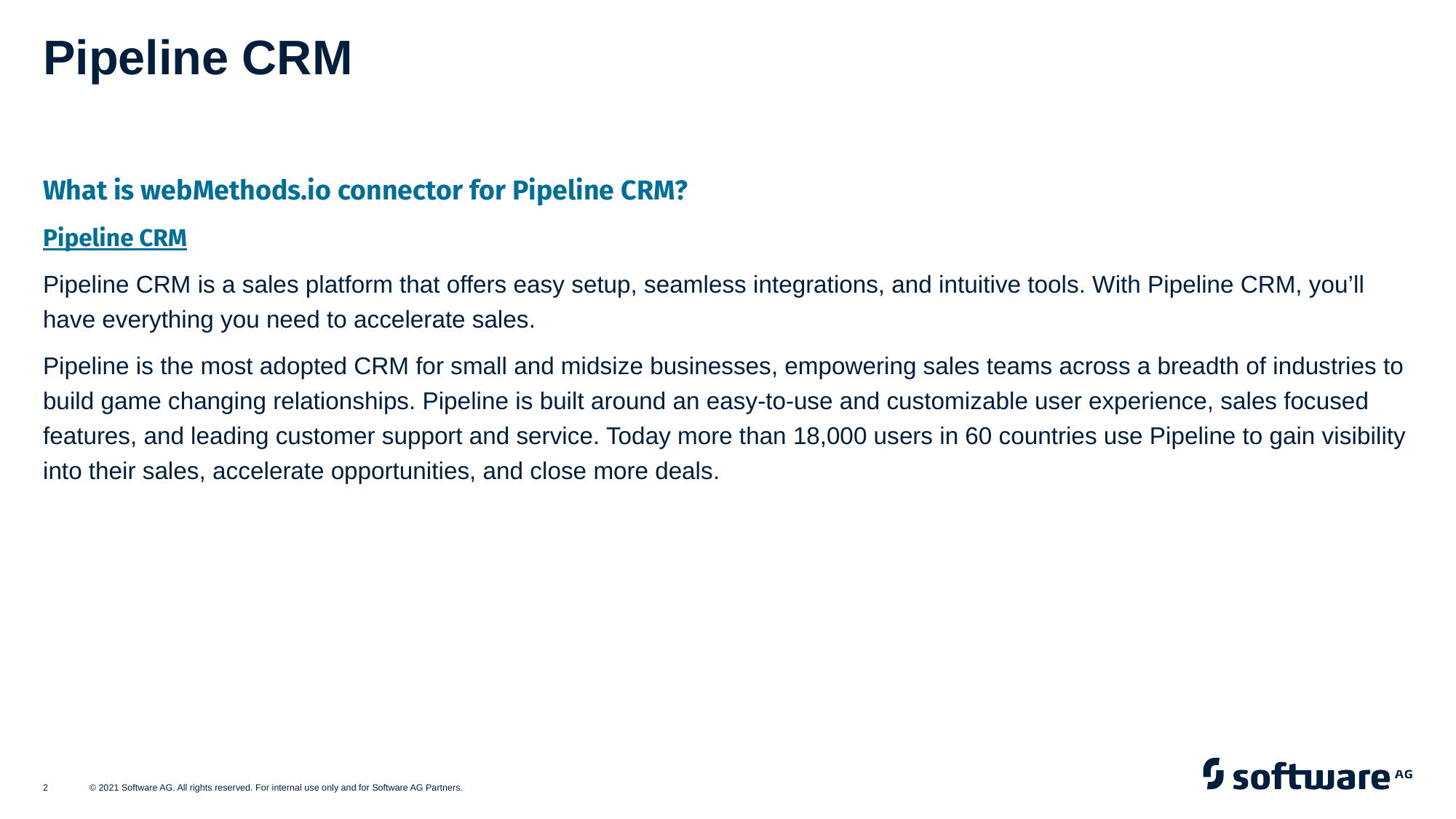

# Pipeline CRM

What is webMethods.io connector for Pipeline CRM?
Pipeline CRM
Pipeline CRM is a sales platform that offers easy setup, seamless integrations, and intuitive tools. With Pipeline CRM, you’ll have everything you need to accelerate sales.
Pipeline is the most adopted CRM for small and midsize businesses, empowering sales teams across a breadth of industries to build game changing relationships. Pipeline is built around an easy-to-use and customizable user experience, sales focused features, and leading customer support and service. Today more than 18,000 users in 60 countries use Pipeline to gain visibility into their sales, accelerate opportunities, and close more deals.

2
© 2021 Software AG. All rights reserved. For internal use only and for Software AG Partners.